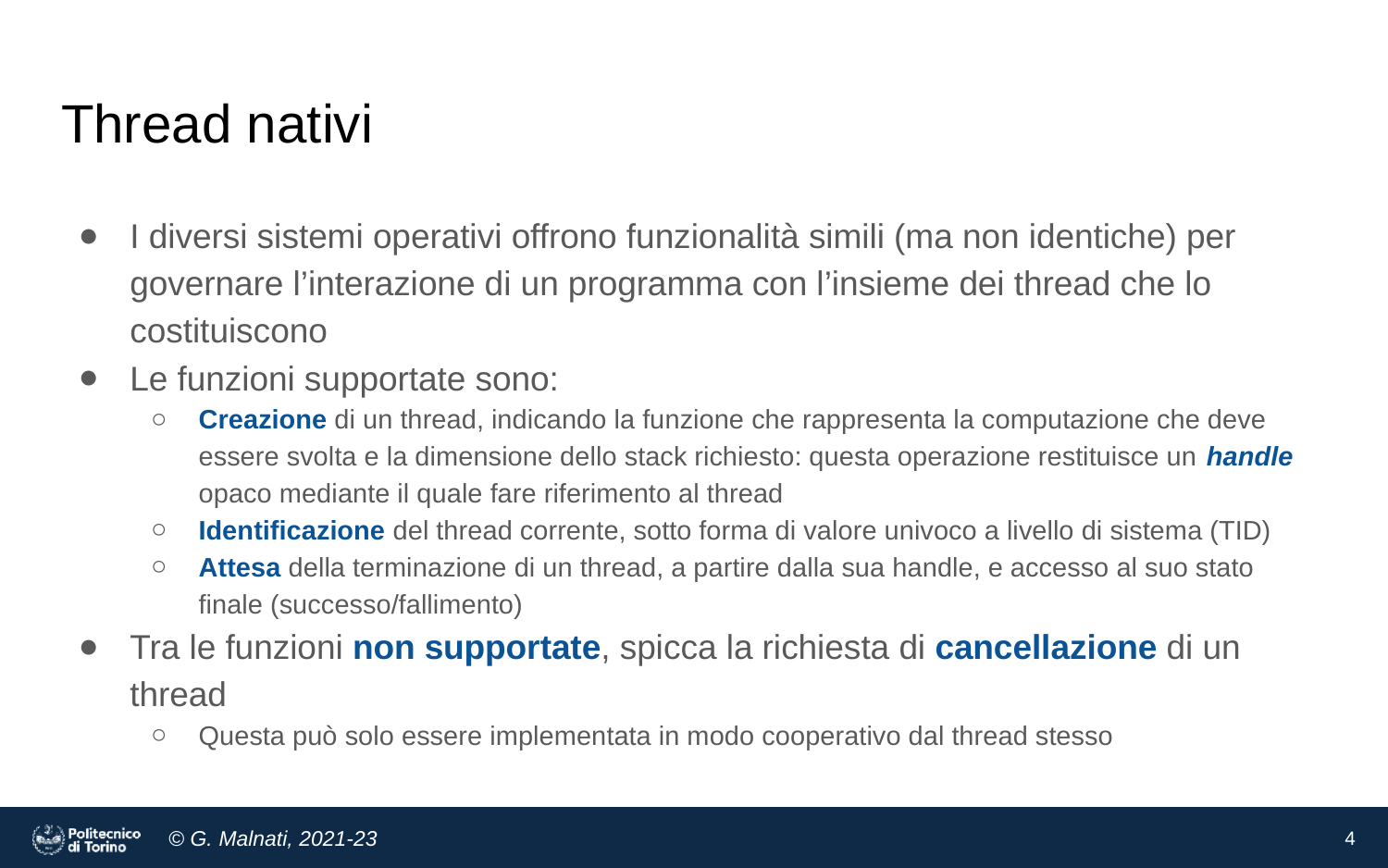

# Thread nativi
I diversi sistemi operativi offrono funzionalità simili (ma non identiche) per governare l’interazione di un programma con l’insieme dei thread che lo costituiscono
Le funzioni supportate sono:
Creazione di un thread, indicando la funzione che rappresenta la computazione che deve essere svolta e la dimensione dello stack richiesto: questa operazione restituisce un handle opaco mediante il quale fare riferimento al thread
Identificazione del thread corrente, sotto forma di valore univoco a livello di sistema (TID)
Attesa della terminazione di un thread, a partire dalla sua handle, e accesso al suo stato finale (successo/fallimento)
Tra le funzioni non supportate, spicca la richiesta di cancellazione di un thread
Questa può solo essere implementata in modo cooperativo dal thread stesso
4